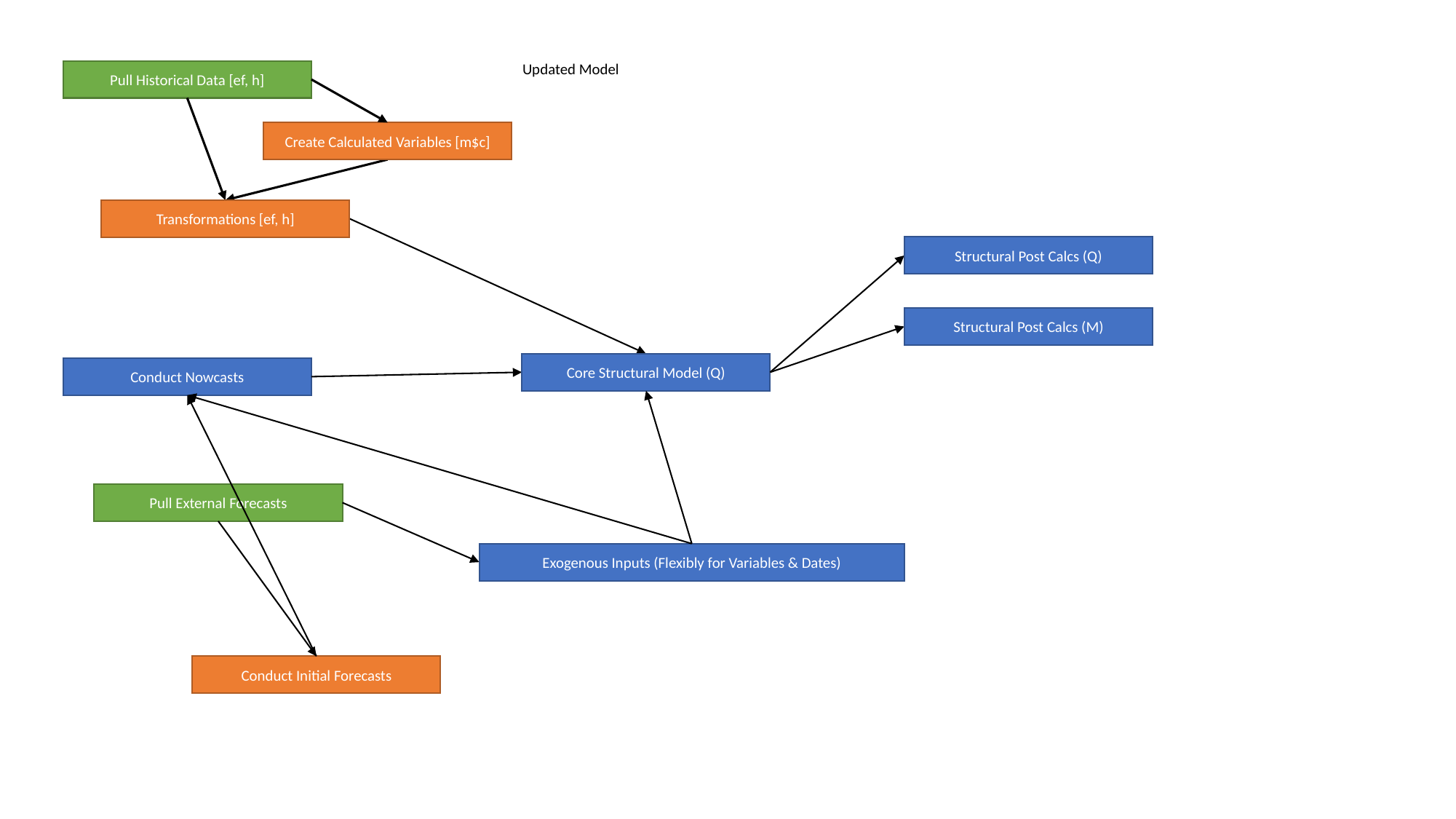

Updated Model
Pull Historical Data [ef, h]
Create Calculated Variables [m$c]
Transformations [ef, h]
Structural Post Calcs (Q)
Structural Post Calcs (M)
Core Structural Model (Q)
Conduct Nowcasts
Pull External Forecasts
Exogenous Inputs (Flexibly for Variables & Dates)
Conduct Initial Forecasts